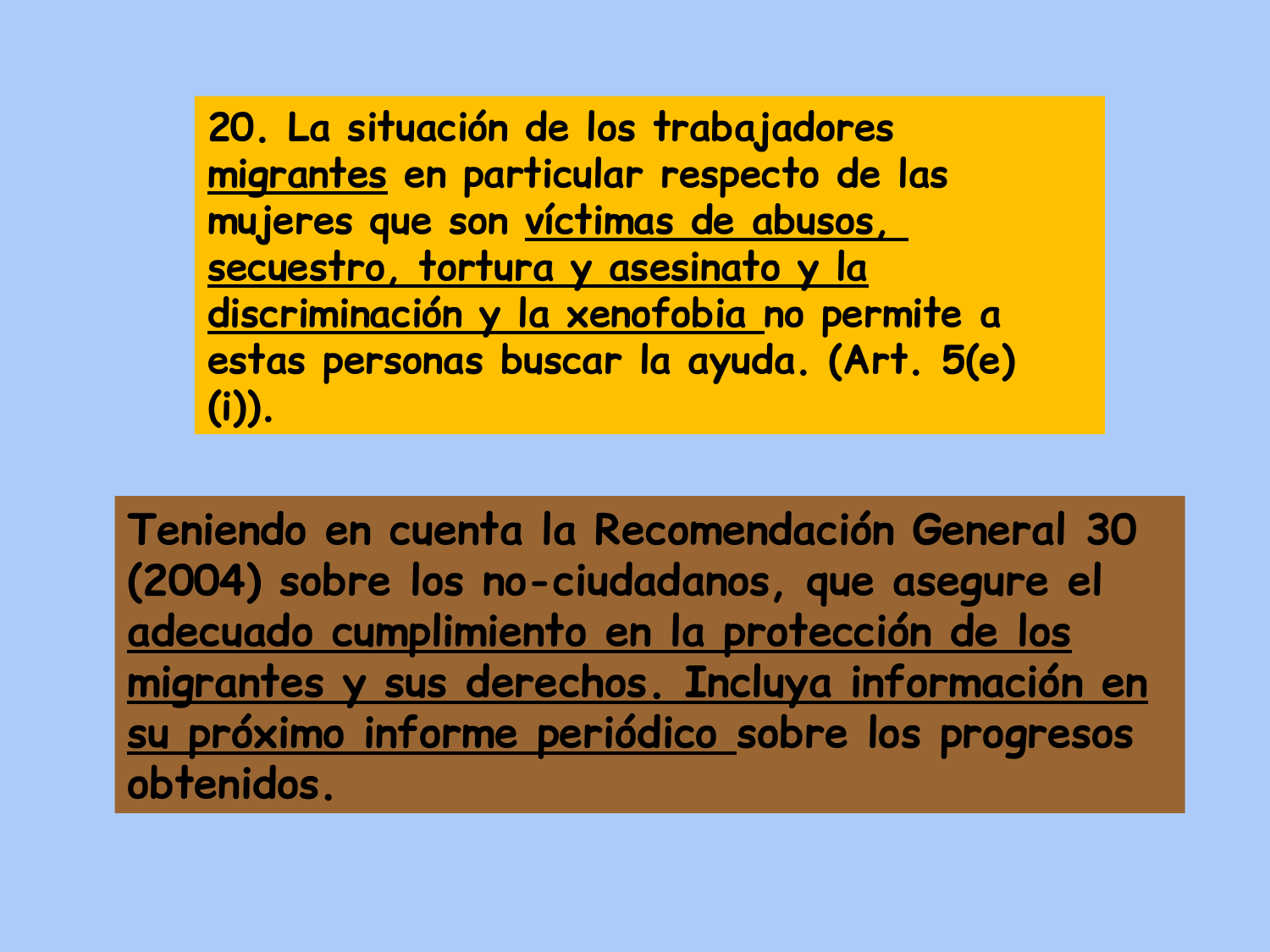

20. La situación de los trabajadores migrantes en particular respecto de las mujeres que son víctimas de abusos,  secuestro, tortura y asesinato y la discriminación y la xenofobia no permite a estas personas buscar la ayuda. (Art. 5(e) (i)).
Teniendo en cuenta la Recomendación General 30 (2004) sobre los no-ciudadanos, que asegure el adecuado cumplimiento en la protección de los migrantes y sus derechos. Incluya información en su próximo informe periódico sobre los progresos obtenidos.